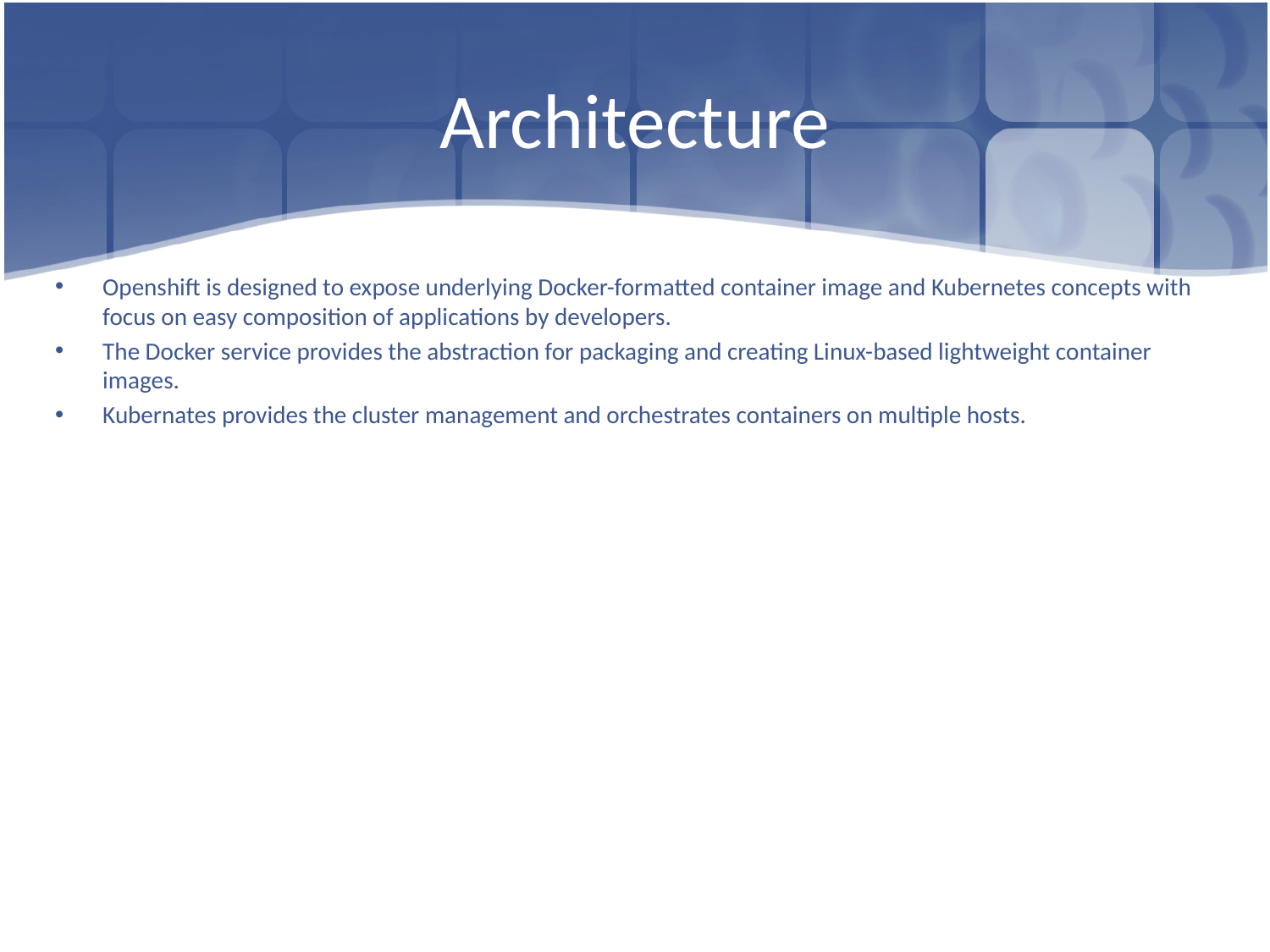

# Architecture
Openshift is designed to expose underlying Docker-formatted container image and Kubernetes concepts with focus on easy composition of applications by developers.
The Docker service provides the abstraction for packaging and creating Linux-based lightweight container images.
Kubernates provides the cluster management and orchestrates containers on multiple hosts.